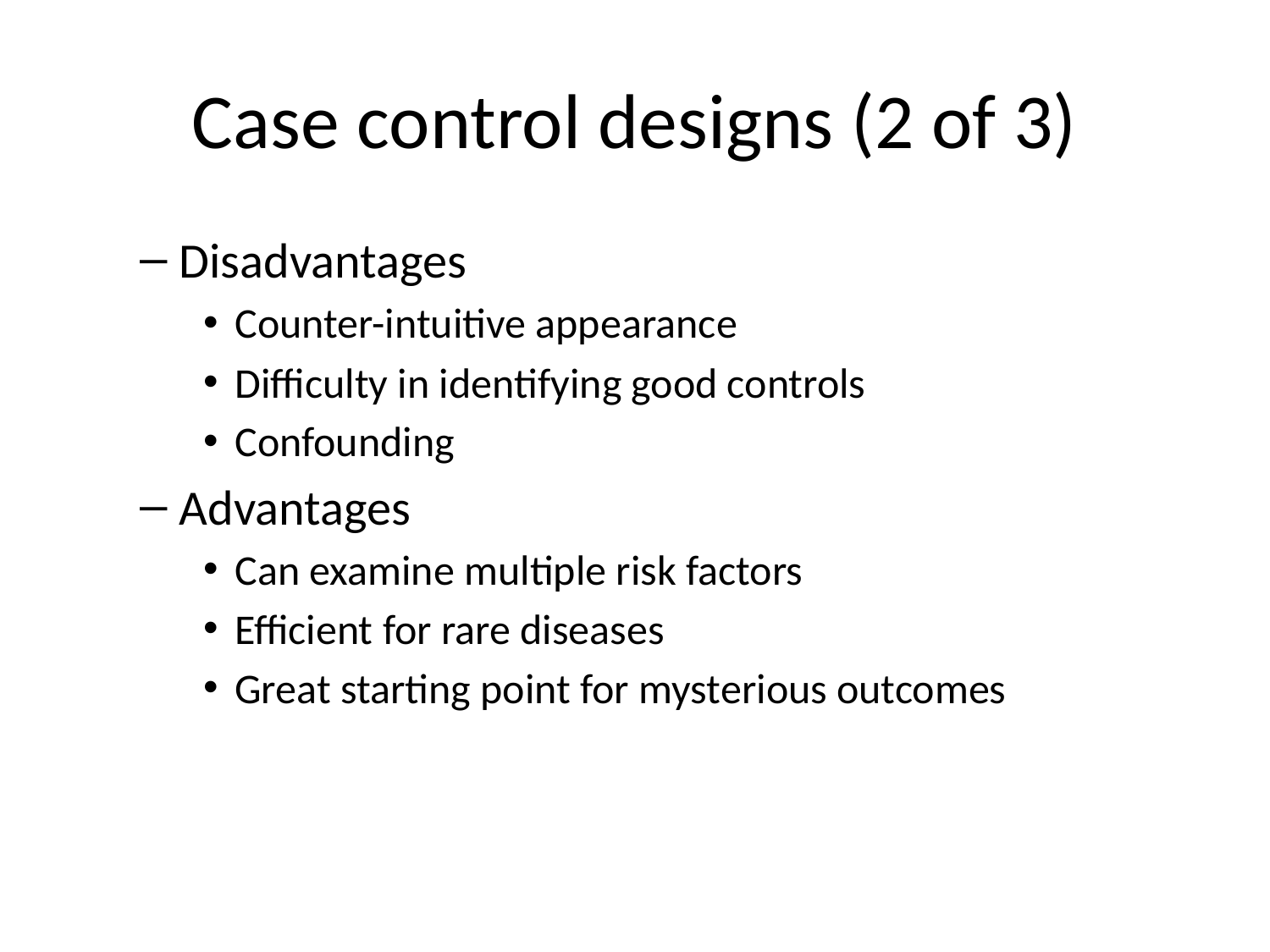

# Case control designs (2 of 3)
Disadvantages
Counter-intuitive appearance
Difficulty in identifying good controls
Confounding
Advantages
Can examine multiple risk factors
Efficient for rare diseases
Great starting point for mysterious outcomes